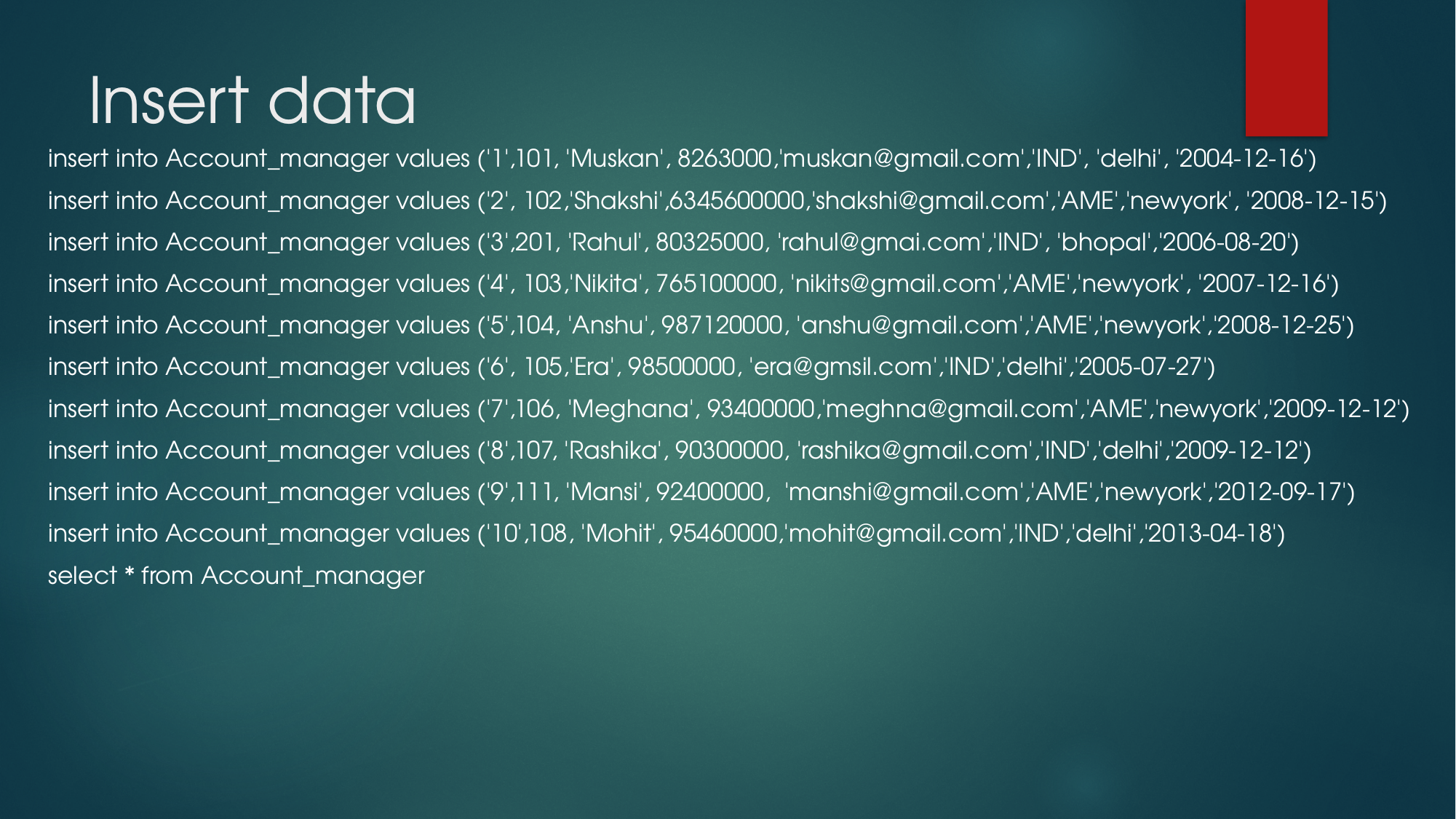

# Insert data
insert into Account_manager values ('1',101, 'Muskan', 8263000,'muskan@gmail.com','IND', 'delhi', '2004-12-16')
insert into Account_manager values ('2', 102,'Shakshi',6345600000,'shakshi@gmail.com','AME','newyork', '2008-12-15')
insert into Account_manager values ('3',201, 'Rahul', 80325000, 'rahul@gmai.com','IND', 'bhopal','2006-08-20')
insert into Account_manager values ('4', 103,'Nikita', 765100000, 'nikits@gmail.com','AME','newyork', '2007-12-16')
insert into Account_manager values ('5',104, 'Anshu', 987120000, 'anshu@gmail.com','AME','newyork','2008-12-25')
insert into Account_manager values ('6', 105,'Era', 98500000, 'era@gmsil.com','IND','delhi','2005-07-27')
insert into Account_manager values ('7',106, 'Meghana', 93400000,'meghna@gmail.com','AME','newyork','2009-12-12')
insert into Account_manager values ('8',107, 'Rashika', 90300000, 'rashika@gmail.com','IND','delhi','2009-12-12')
insert into Account_manager values ('9',111, 'Mansi', 92400000,  'manshi@gmail.com','AME','newyork','2012-09-17')
insert into Account_manager values ('10',108, 'Mohit', 95460000,'mohit@gmail.com','IND','delhi','2013-04-18')
select * from Account_manager